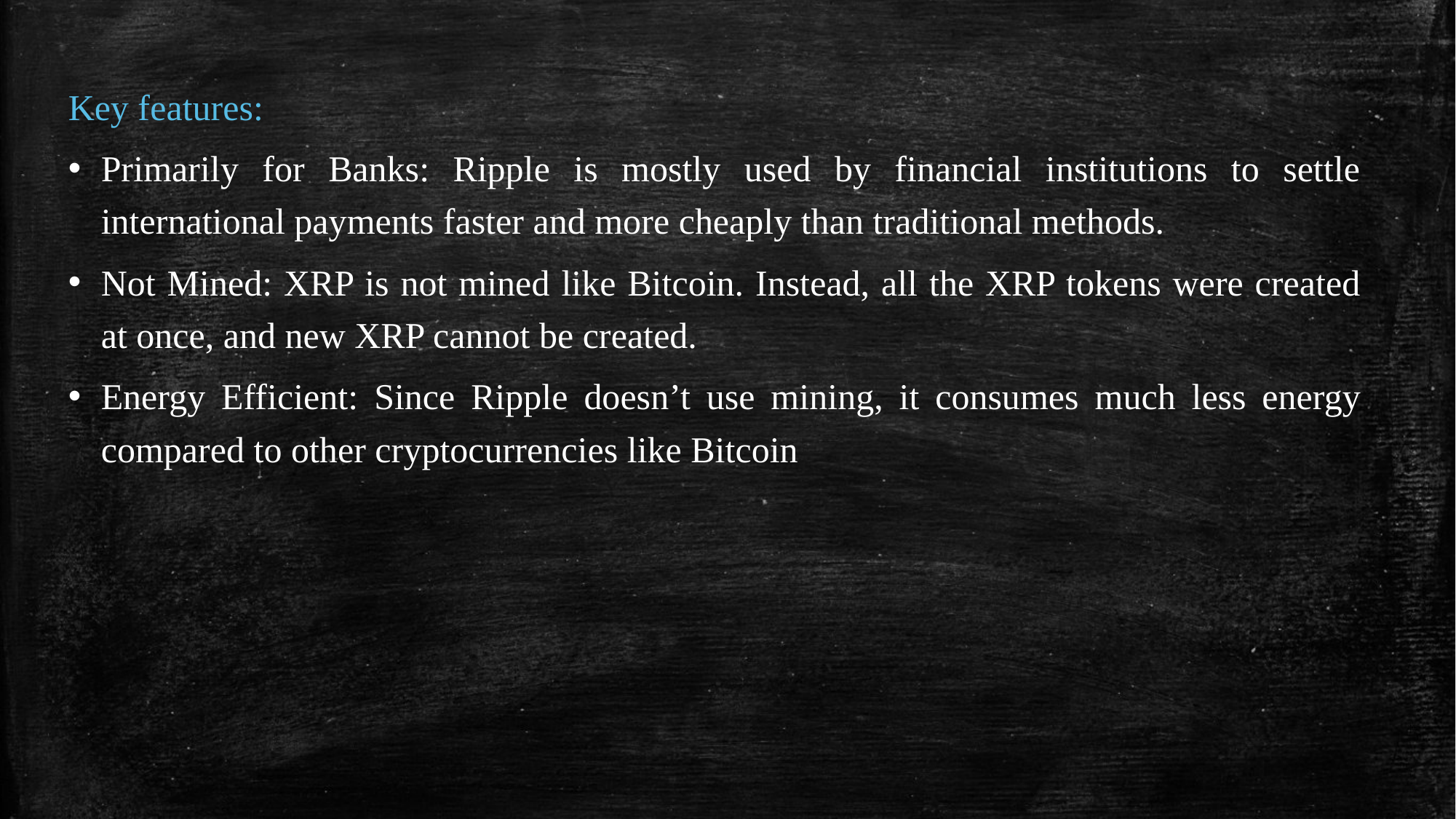

Key features:
Primarily for Banks: Ripple is mostly used by financial institutions to settle international payments faster and more cheaply than traditional methods.
Not Mined: XRP is not mined like Bitcoin. Instead, all the XRP tokens were created at once, and new XRP cannot be created.
Energy Efficient: Since Ripple doesn’t use mining, it consumes much less energy compared to other cryptocurrencies like Bitcoin